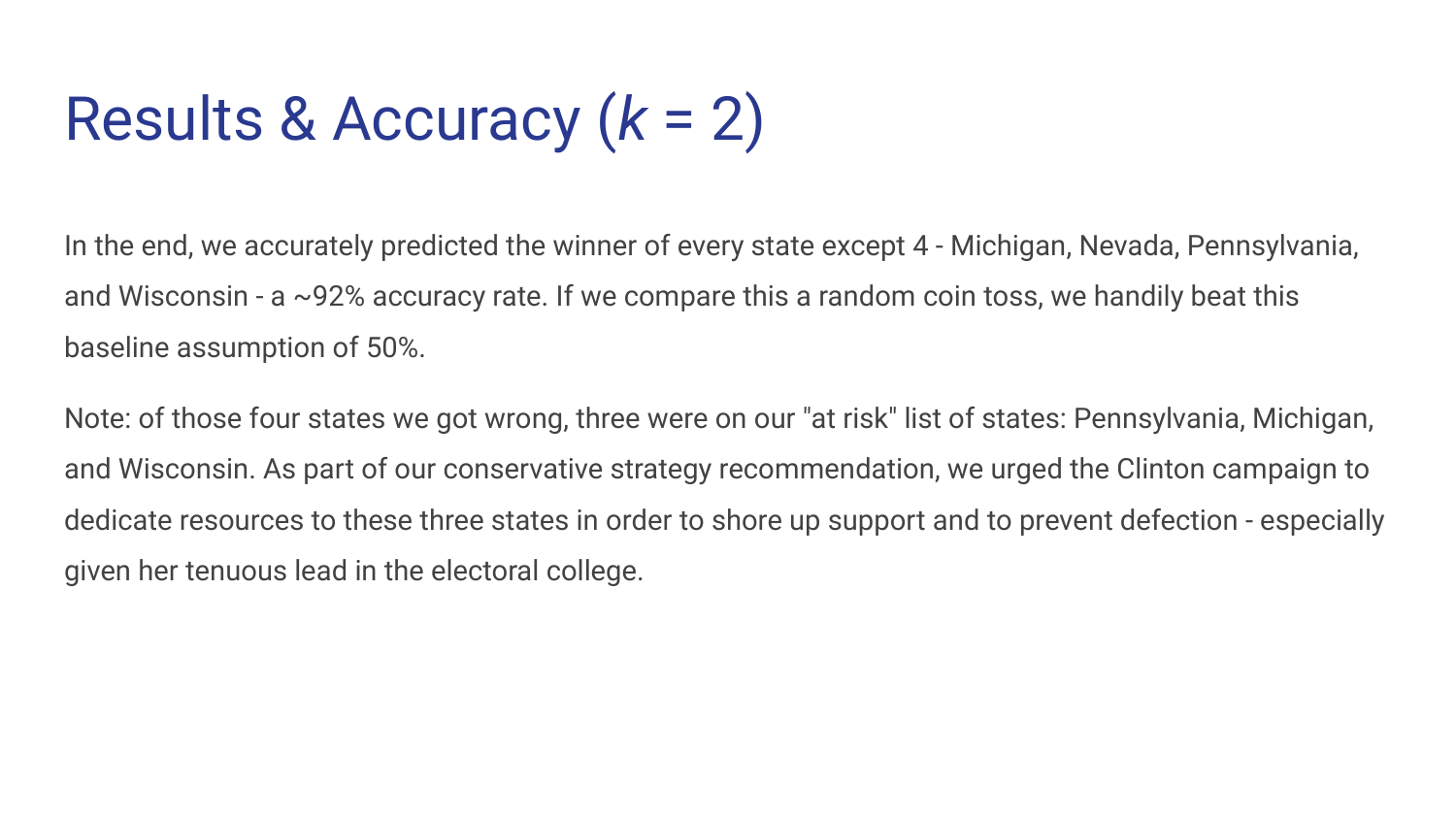

# Results & Accuracy (k = 2)
In the end, we accurately predicted the winner of every state except 4 - Michigan, Nevada, Pennsylvania, and Wisconsin - a ~92% accuracy rate. If we compare this a random coin toss, we handily beat this baseline assumption of 50%.
Note: of those four states we got wrong, three were on our "at risk" list of states: Pennsylvania, Michigan, and Wisconsin. As part of our conservative strategy recommendation, we urged the Clinton campaign to dedicate resources to these three states in order to shore up support and to prevent defection - especially given her tenuous lead in the electoral college.